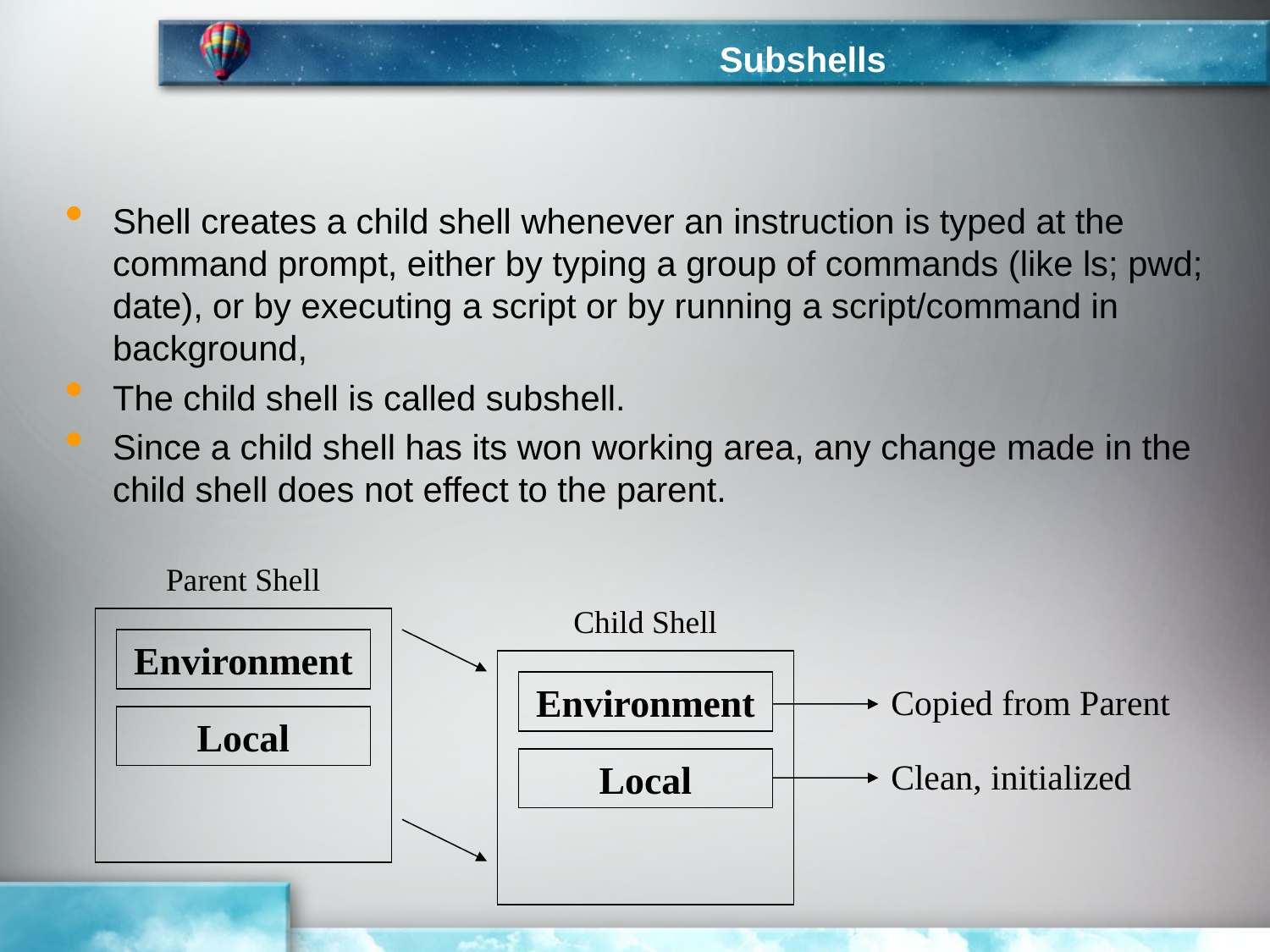

Subshells
Shell creates a child shell whenever an instruction is typed at the command prompt, either by typing a group of commands (like ls; pwd; date), or by executing a script or by running a script/command in background,
The child shell is called subshell.
Since a child shell has its won working area, any change made in the child shell does not effect to the parent.

Parent Shell
Child Shell

Environment

Environment
Copied from Parent

Local
Clean, initialized
Local